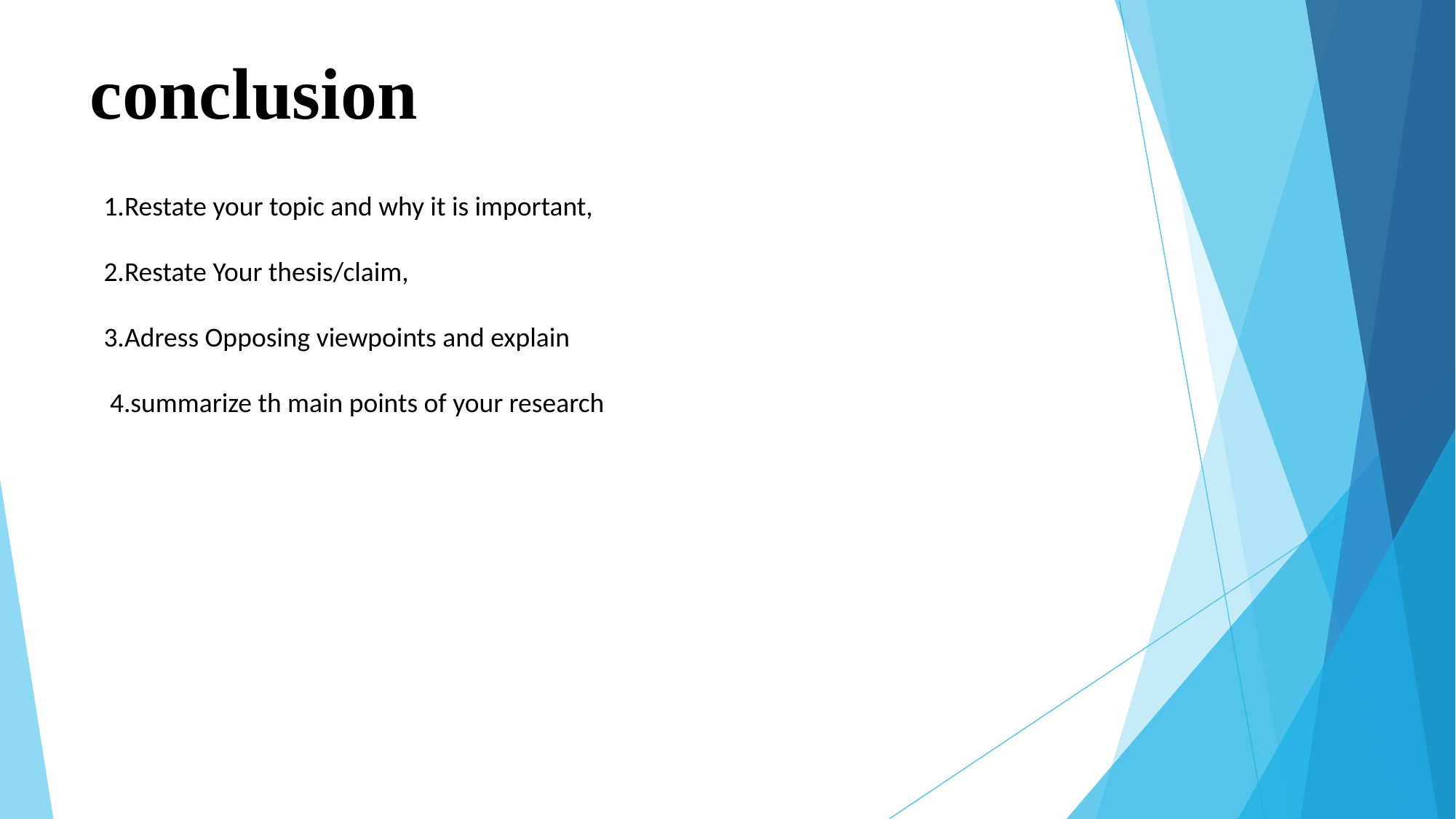

# conclusion
     1.Restate your topic and why it is important,

     2.Restate Your thesis/claim,

     3.Adress Opposing viewpoints and explain

      4.summarize th main points of your research